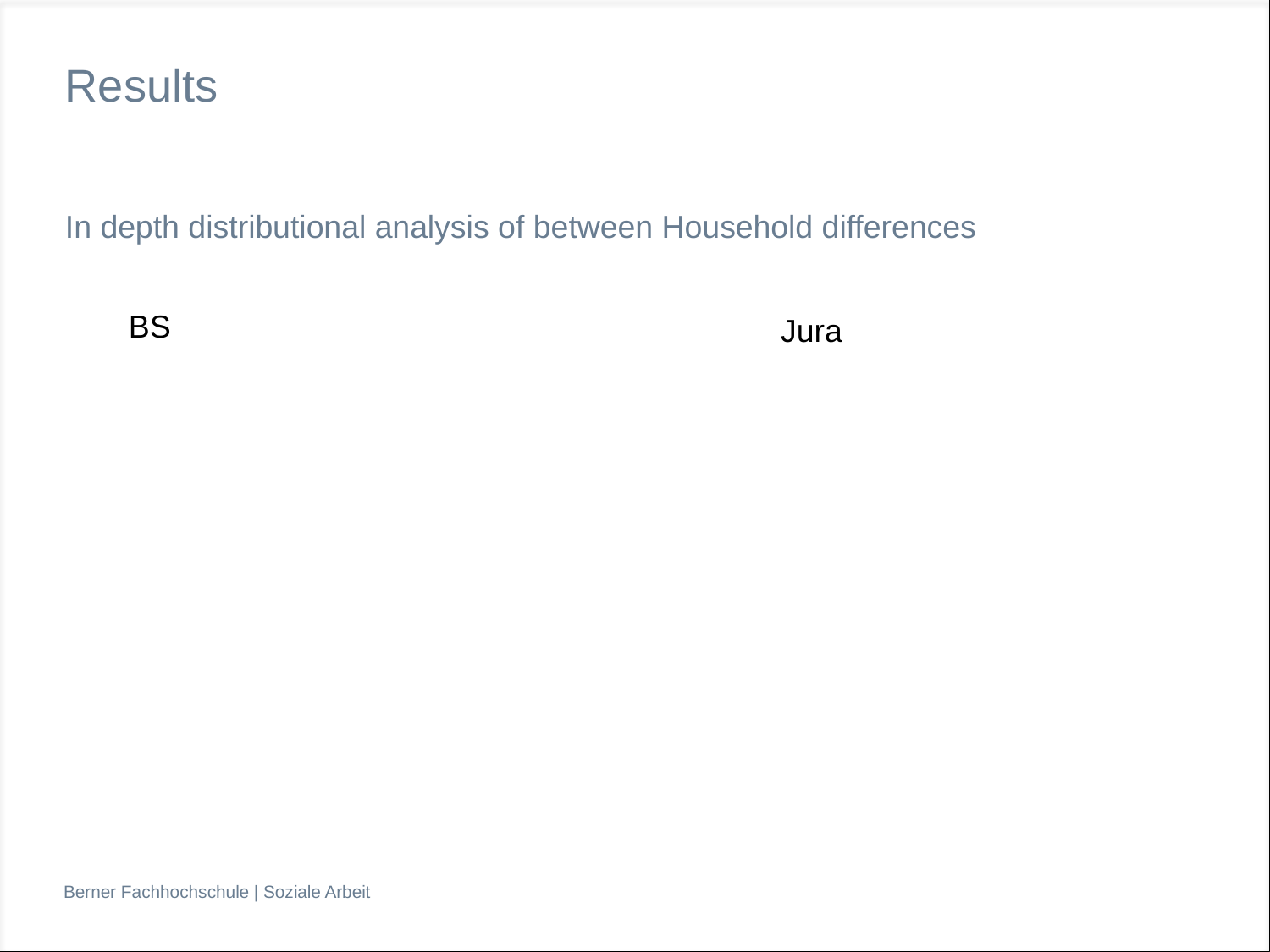

# Results
In depth distributional analysis of between Household differences
BS

Jura